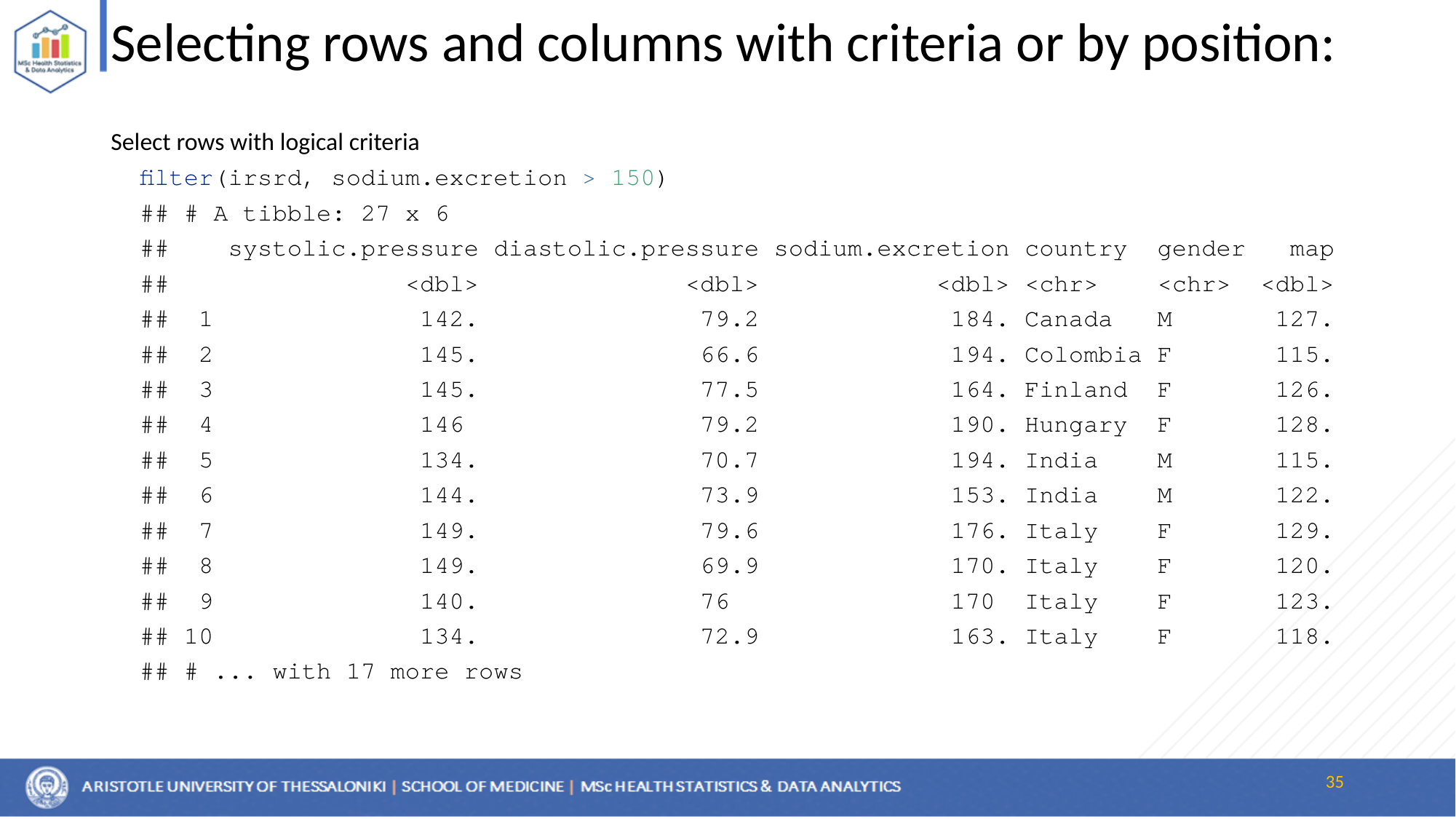

# Selecting rows and columns with criteria or by position:
Select rows with logical criteria
filter(irsrd, sodium.excretion > 150)
## # A tibble: 27 x 6
##    systolic.pressure diastolic.pressure sodium.excretion country  gender   map
##                <dbl>              <dbl>            <dbl> <chr>    <chr>  <dbl>
##  1              142.               79.2             184. Canada   M       127.
##  2              145.               66.6             194. Colombia F       115.
##  3              145.               77.5             164. Finland  F       126.
##  4              146                79.2             190. Hungary  F       128.
##  5              134.               70.7             194. India    M       115.
##  6              144.               73.9             153. India    M       122.
##  7              149.               79.6             176. Italy    F       129.
##  8              149.               69.9             170. Italy    F       120.
##  9              140.               76               170  Italy    F       123.
## 10              134.               72.9             163. Italy    F       118.
## # ... with 17 more rows
35